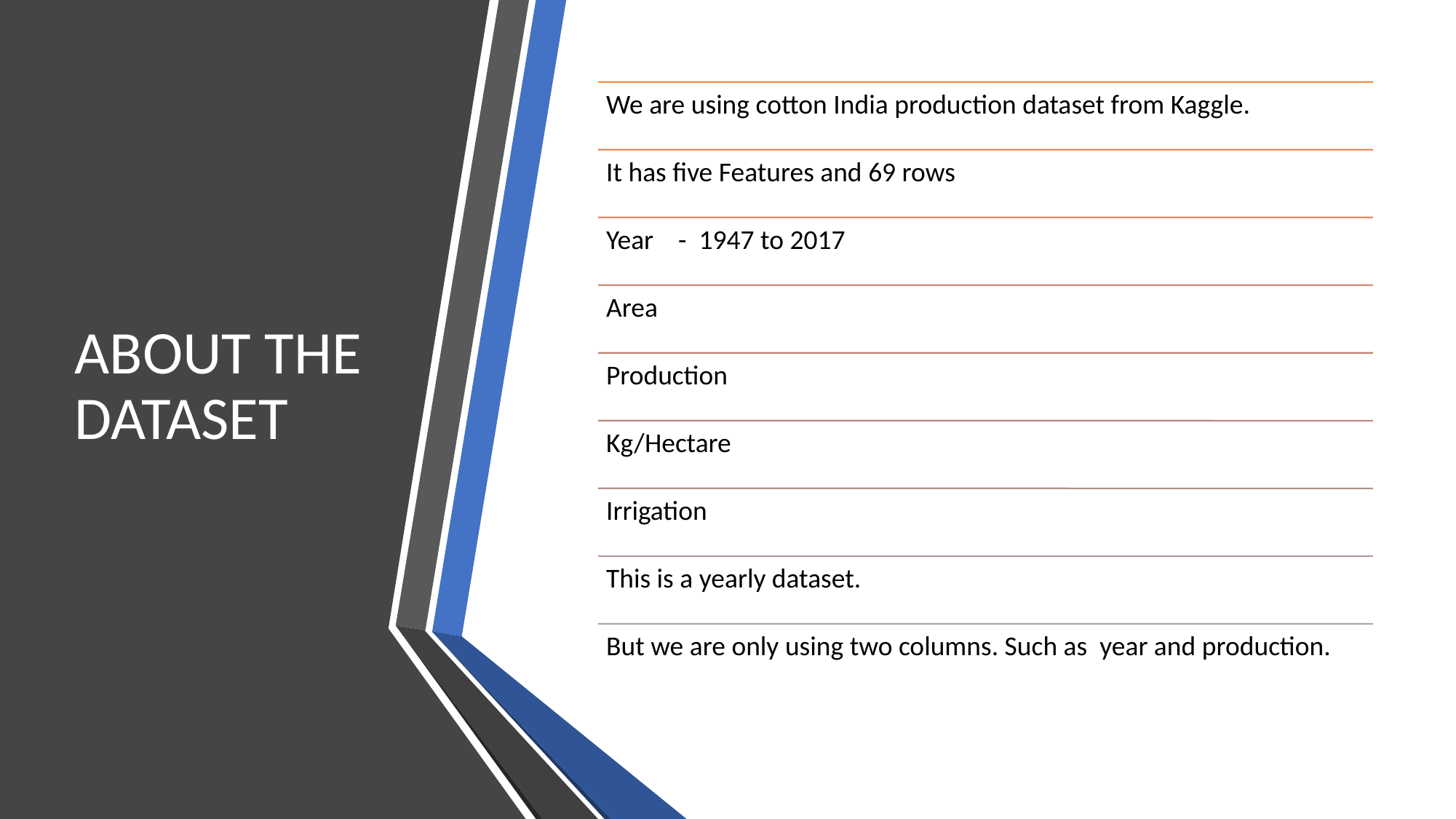

# ABOUT THE DATASET
We are using cotton India production dataset from Kaggle.
It has five Features and 69 rows
Year    -  1947 to 2017
Area
Production
Kg/Hectare
Irrigation
This is a yearly dataset.
But we are only using two columns. Such as  year and production.